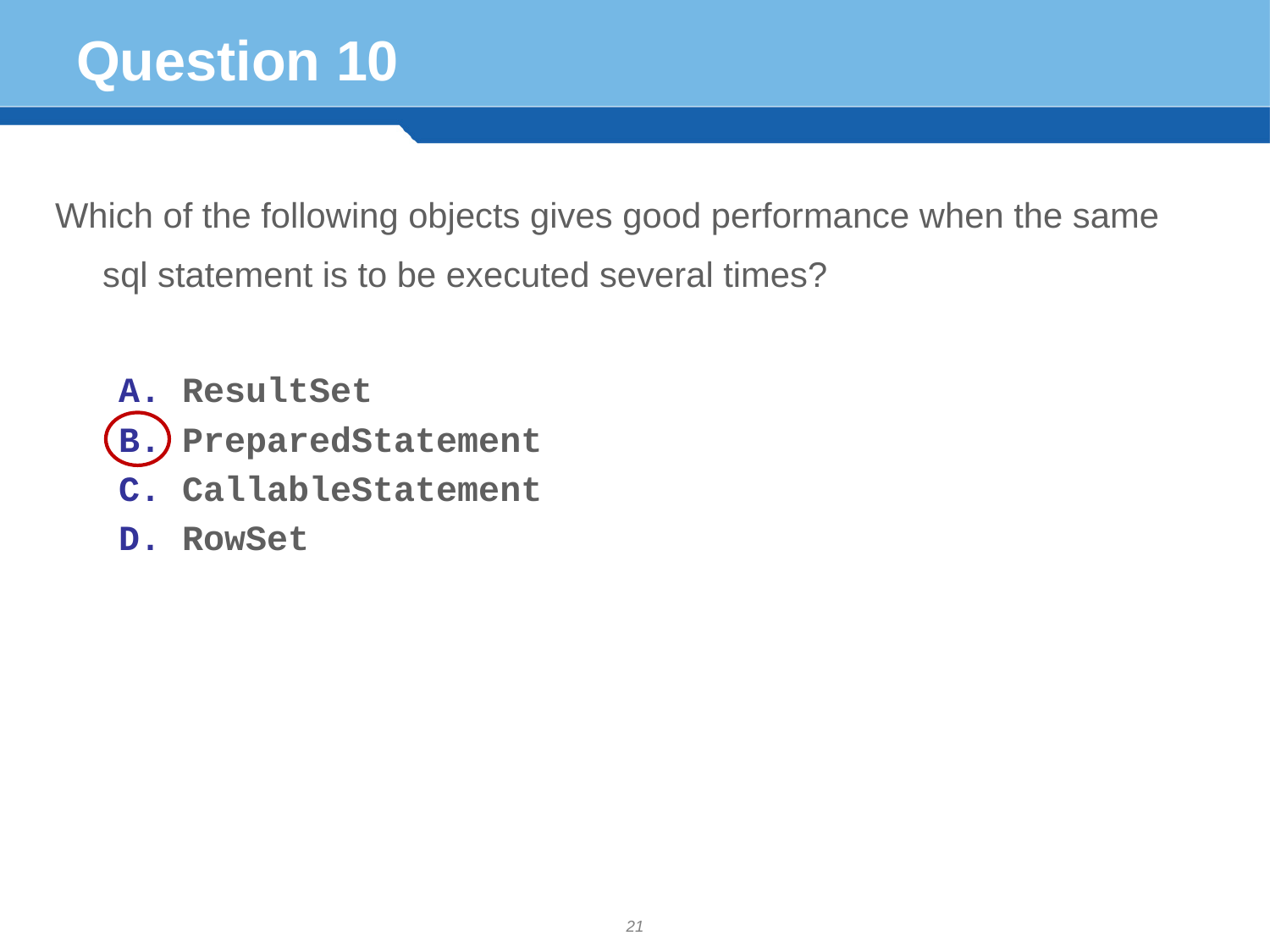

# Question 10
Which of the following objects gives good performance when the same sql statement is to be executed several times?

ResultSet
PreparedStatement
CallableStatement
RowSet

21